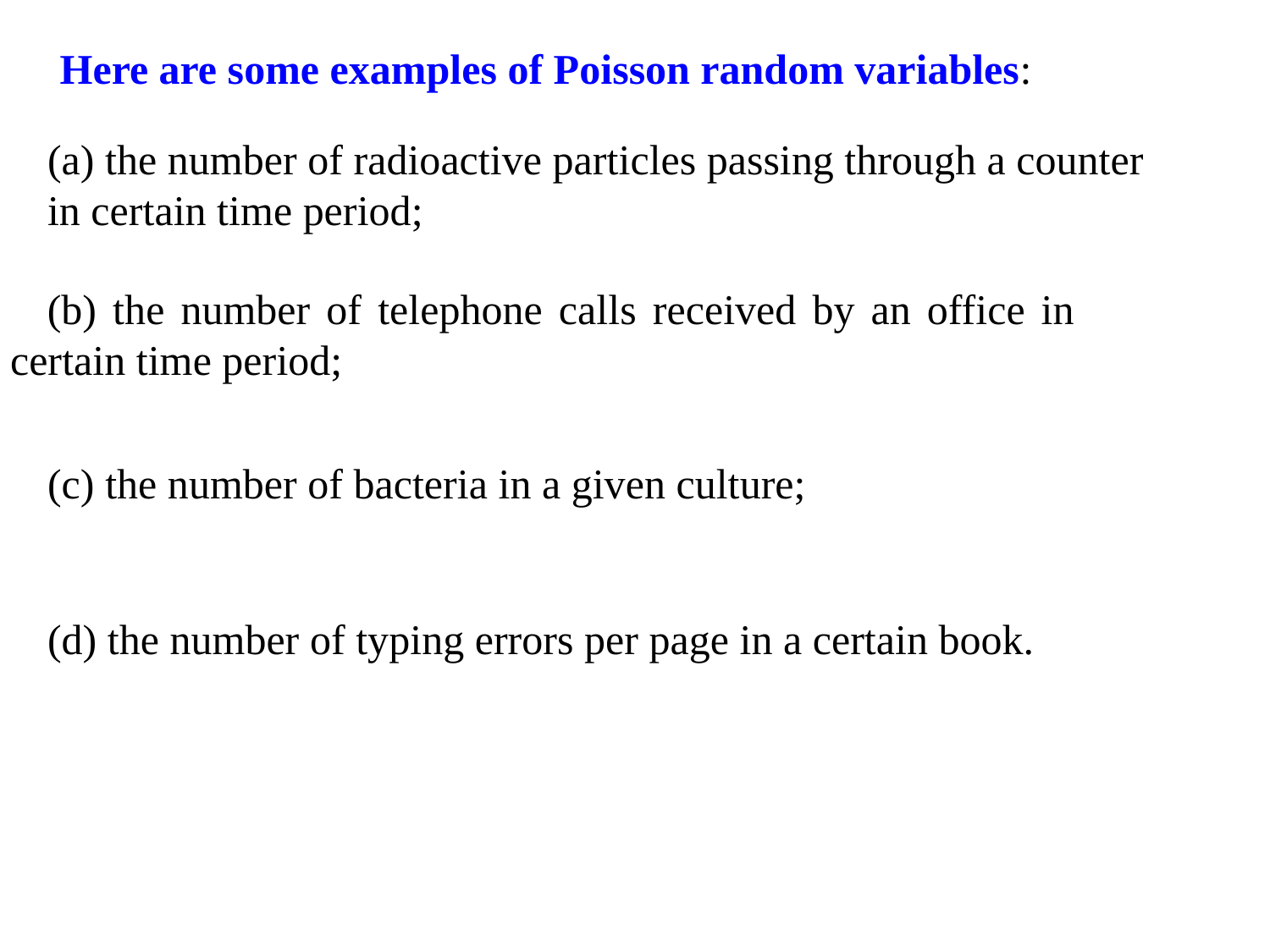

Here are some examples of Poisson random variables:
(a) the number of radioactive particles passing through a counter in certain time period;
(b) the number of telephone calls received by an office in certain time period;
(c) the number of bacteria in a given culture;
(d) the number of typing errors per page in a certain book.